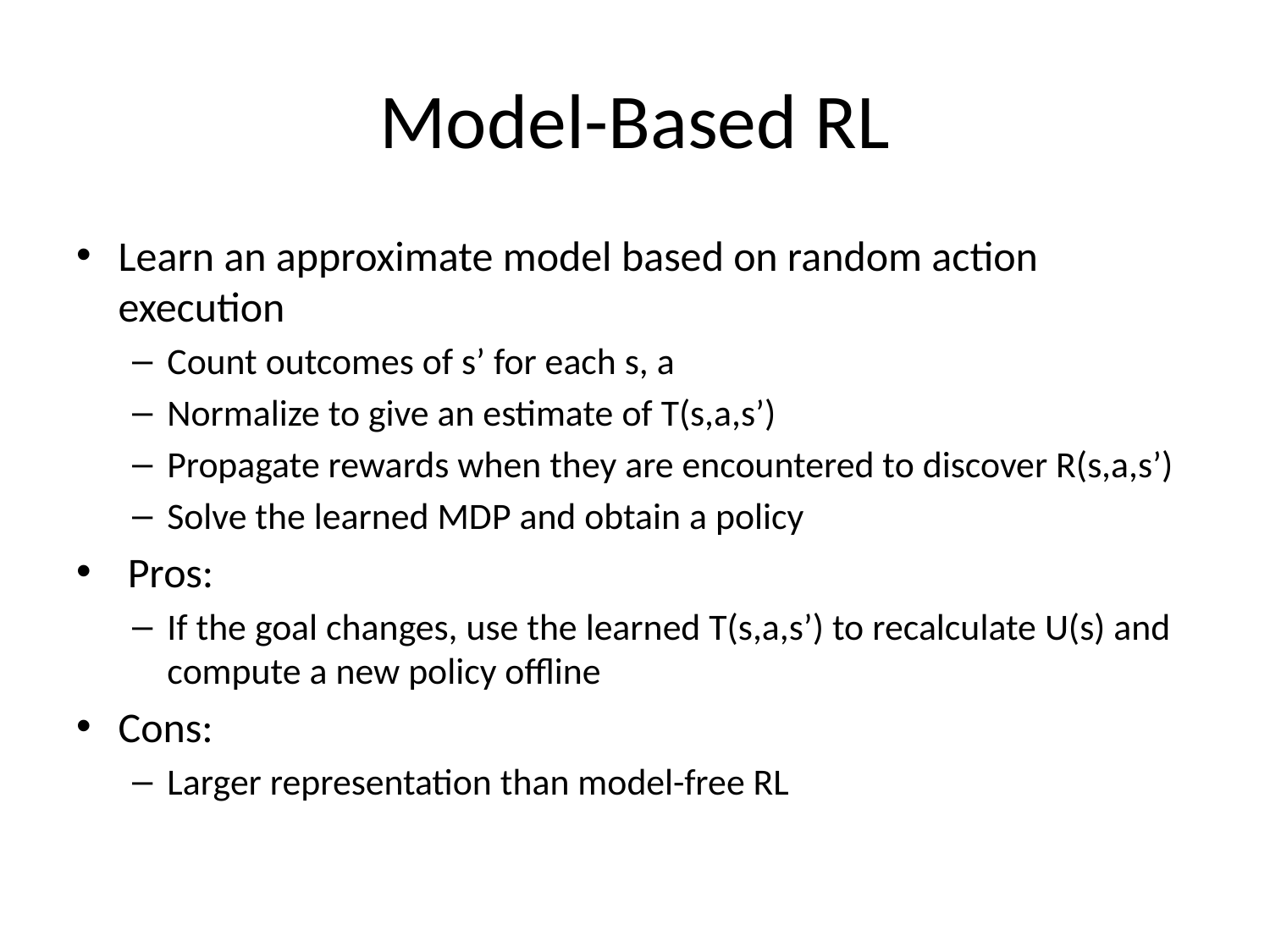

# Model-Based RL
Learn an approximate model based on random action execution
Count outcomes of s’ for each s, a
Normalize to give an estimate of T(s,a,s’)
Propagate rewards when they are encountered to discover R(s,a,s’)
Solve the learned MDP and obtain a policy
 Pros:
If the goal changes, use the learned T(s,a,s’) to recalculate U(s) and compute a new policy offline
Cons:
Larger representation than model-free RL